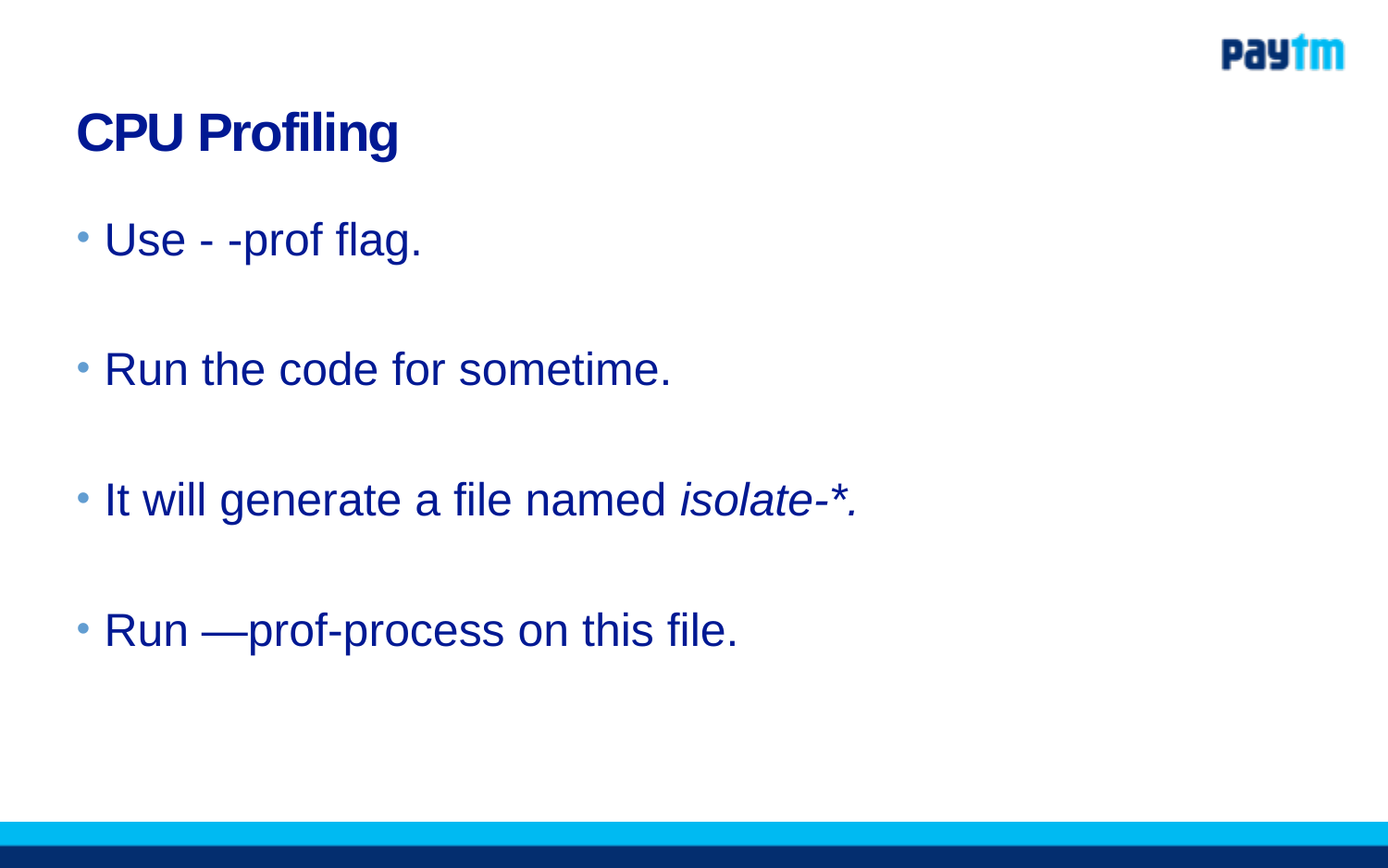

# CPU Profiling
Use - -prof flag.

Run the code for sometime.

It will generate a file named isolate-*.

Run —prof-process on this file.
5